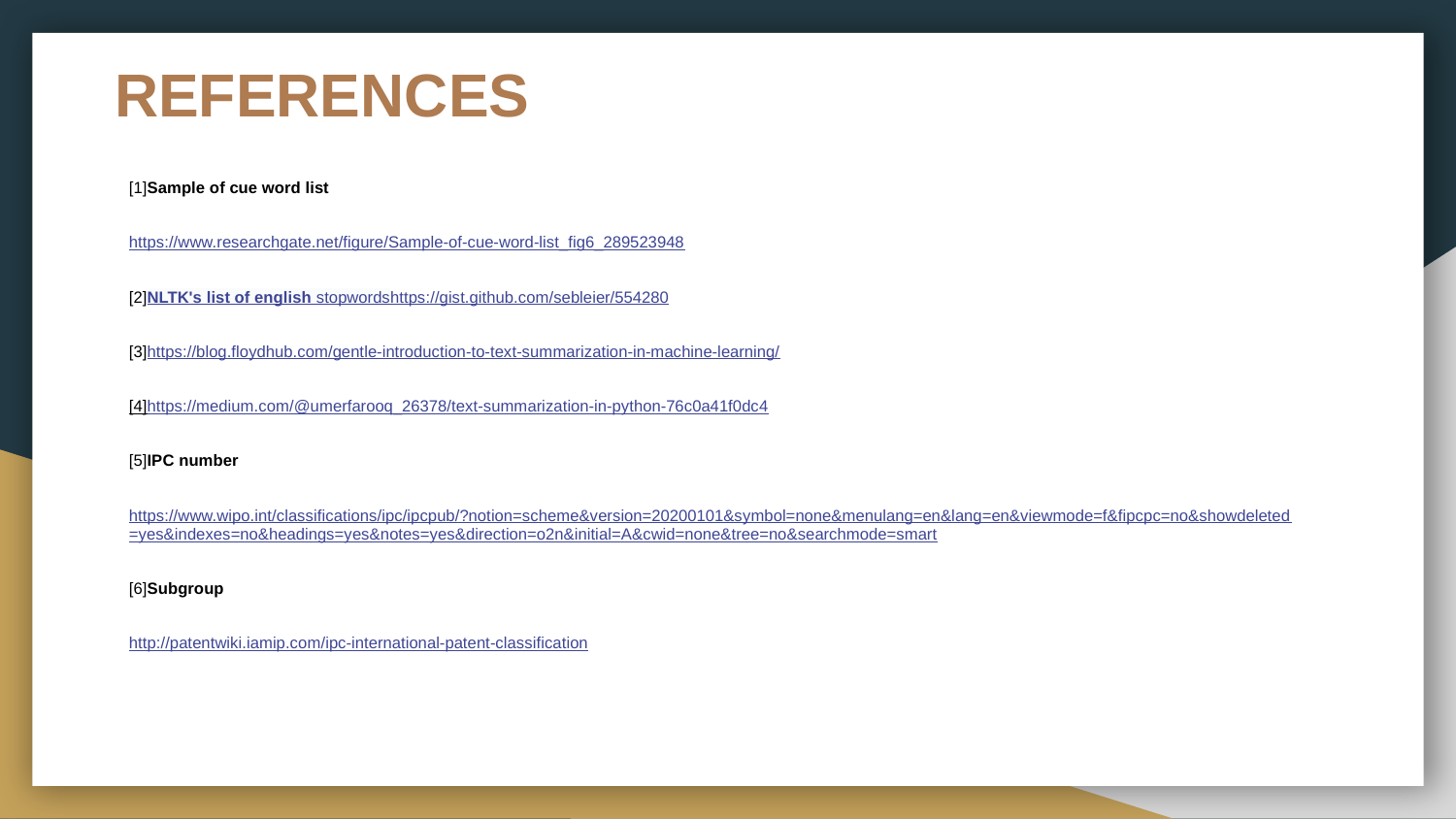

# REFERENCES
[1]Sample of cue word list
https://www.researchgate.net/figure/Sample-of-cue-word-list_fig6_289523948
[2]NLTK's list of english stopwordshttps://gist.github.com/sebleier/554280
[3]https://blog.floydhub.com/gentle-introduction-to-text-summarization-in-machine-learning/
[4]https://medium.com/@umerfarooq_26378/text-summarization-in-python-76c0a41f0dc4
[5]IPC number
https://www.wipo.int/classifications/ipc/ipcpub/?notion=scheme&version=20200101&symbol=none&menulang=en&lang=en&viewmode=f&fipcpc=no&showdeleted=yes&indexes=no&headings=yes&notes=yes&direction=o2n&initial=A&cwid=none&tree=no&searchmode=smart
[6]Subgroup
http://patentwiki.iamip.com/ipc-international-patent-classification